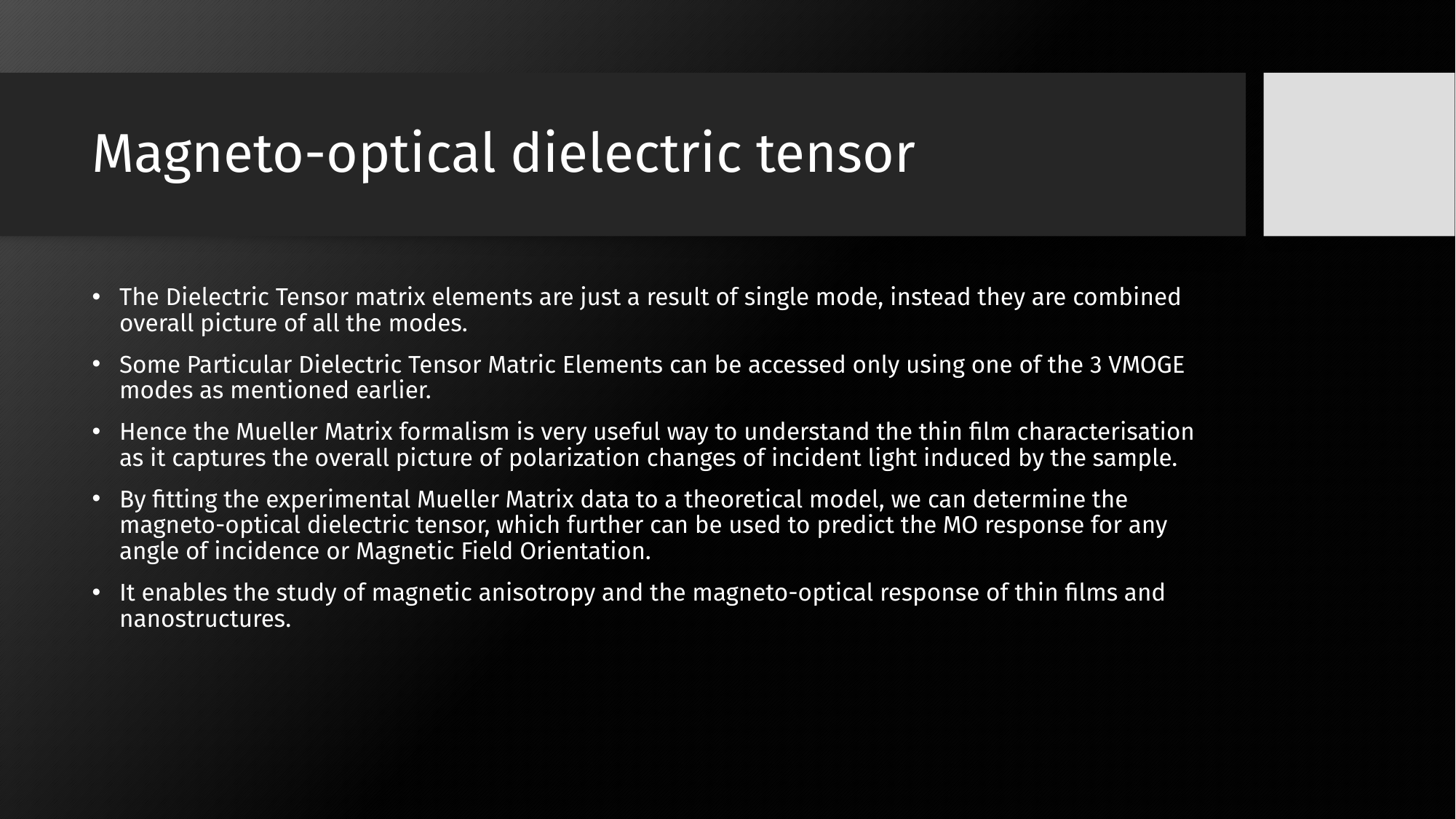

# Magneto-optical dielectric tensor
The Dielectric Tensor matrix elements are just a result of single mode, instead they are combined overall picture of all the modes.
Some Particular Dielectric Tensor Matric Elements can be accessed only using one of the 3 VMOGE modes as mentioned earlier.
Hence the Mueller Matrix formalism is very useful way to understand the thin film characterisation as it captures the overall picture of polarization changes of incident light induced by the sample.
By fitting the experimental Mueller Matrix data to a theoretical model, we can determine the magneto-optical dielectric tensor, which further can be used to predict the MO response for any angle of incidence or Magnetic Field Orientation.
It enables the study of magnetic anisotropy and the magneto-optical response of thin films and nanostructures.